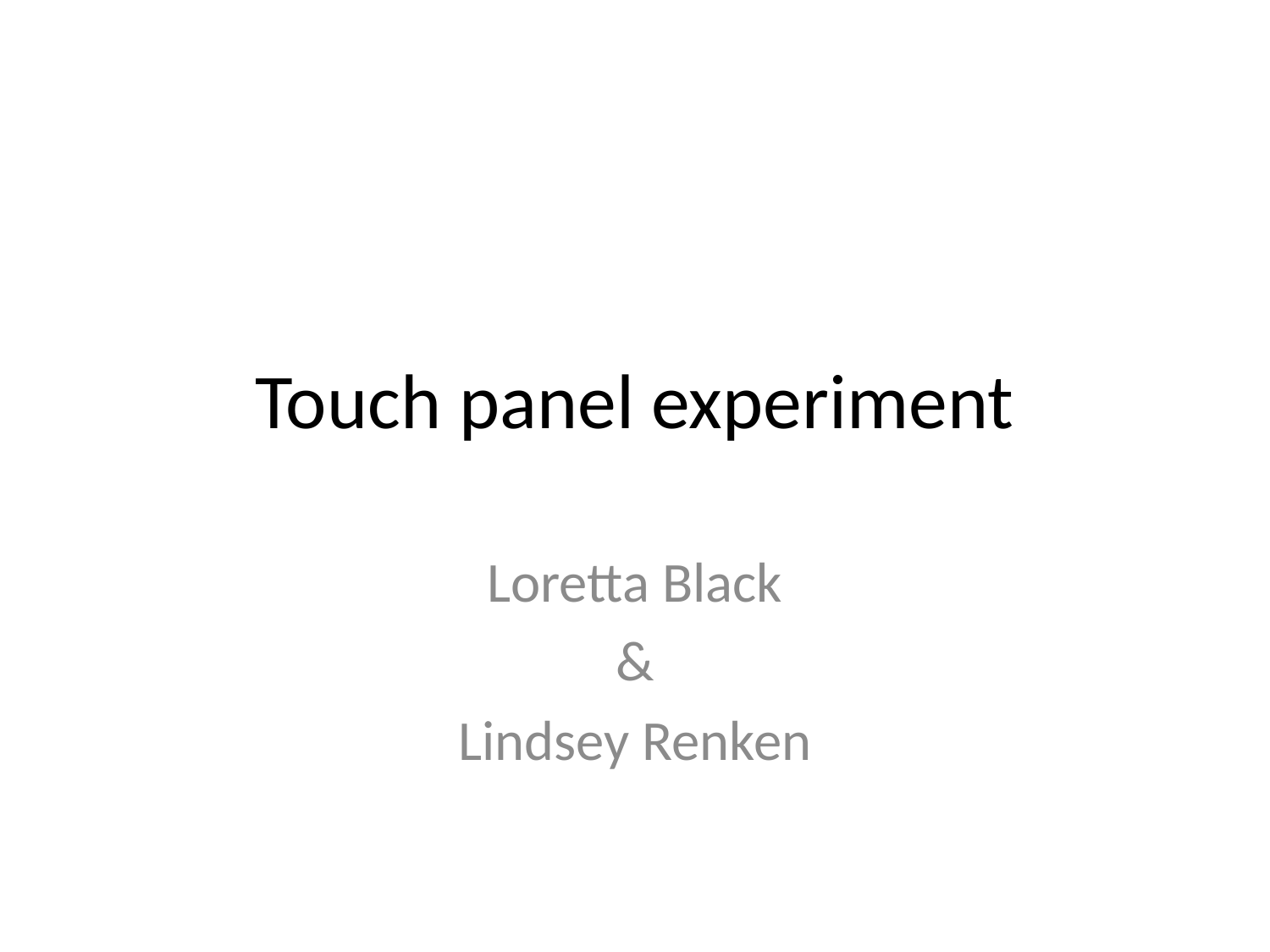

# Touch panel experiment
Loretta Black
&
Lindsey Renken